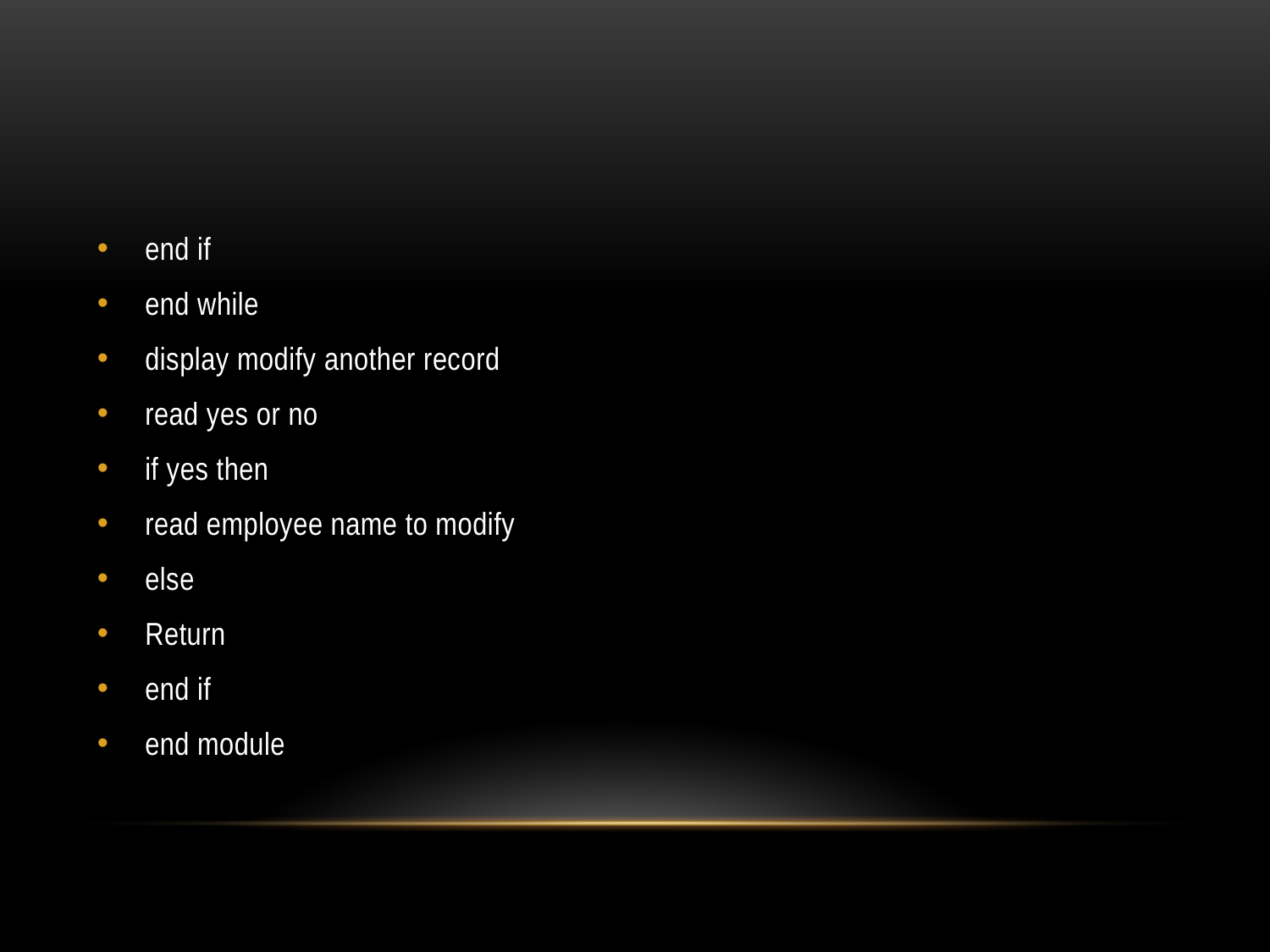

#
end if
end while
display modify another record
read yes or no
if yes then
read employee name to modify
else
Return
end if
end module